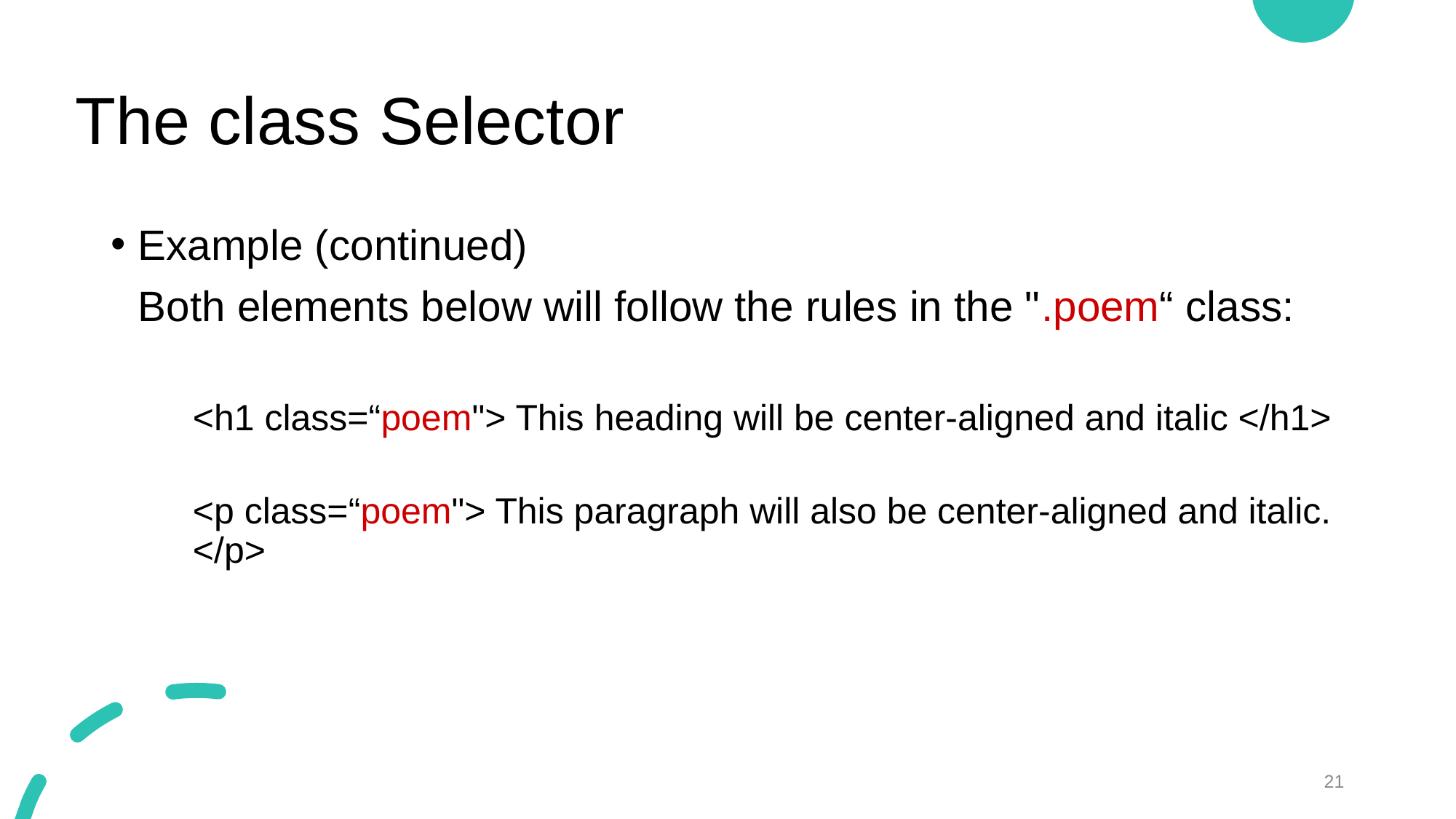

# The class Selector
Example (continued)
	Both elements below will follow the rules in the ".poem“ class:

	<h1 class=“poem"> This heading will be center-aligned and italic </h1>

	<p class=“poem"> This paragraph will also be center-aligned and italic. </p>
21